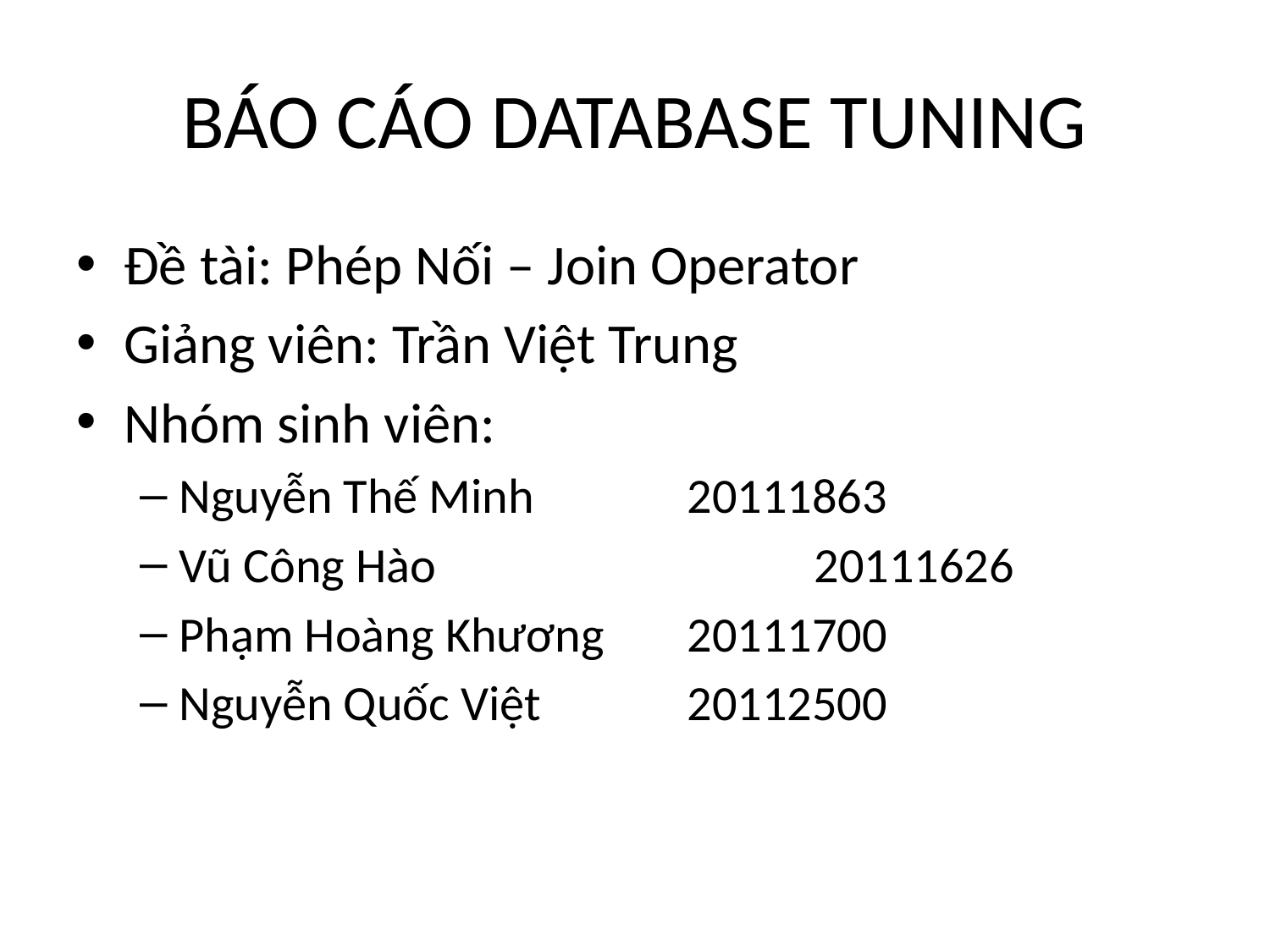

# BÁO CÁO DATABASE TUNING
Đề tài: Phép Nối – Join Operator
Giảng viên: Trần Việt Trung
Nhóm sinh viên:
Nguyễn Thế Minh		20111863
Vũ Công Hào			20111626
Phạm Hoàng Khương	20111700
Nguyễn Quốc Việt		20112500